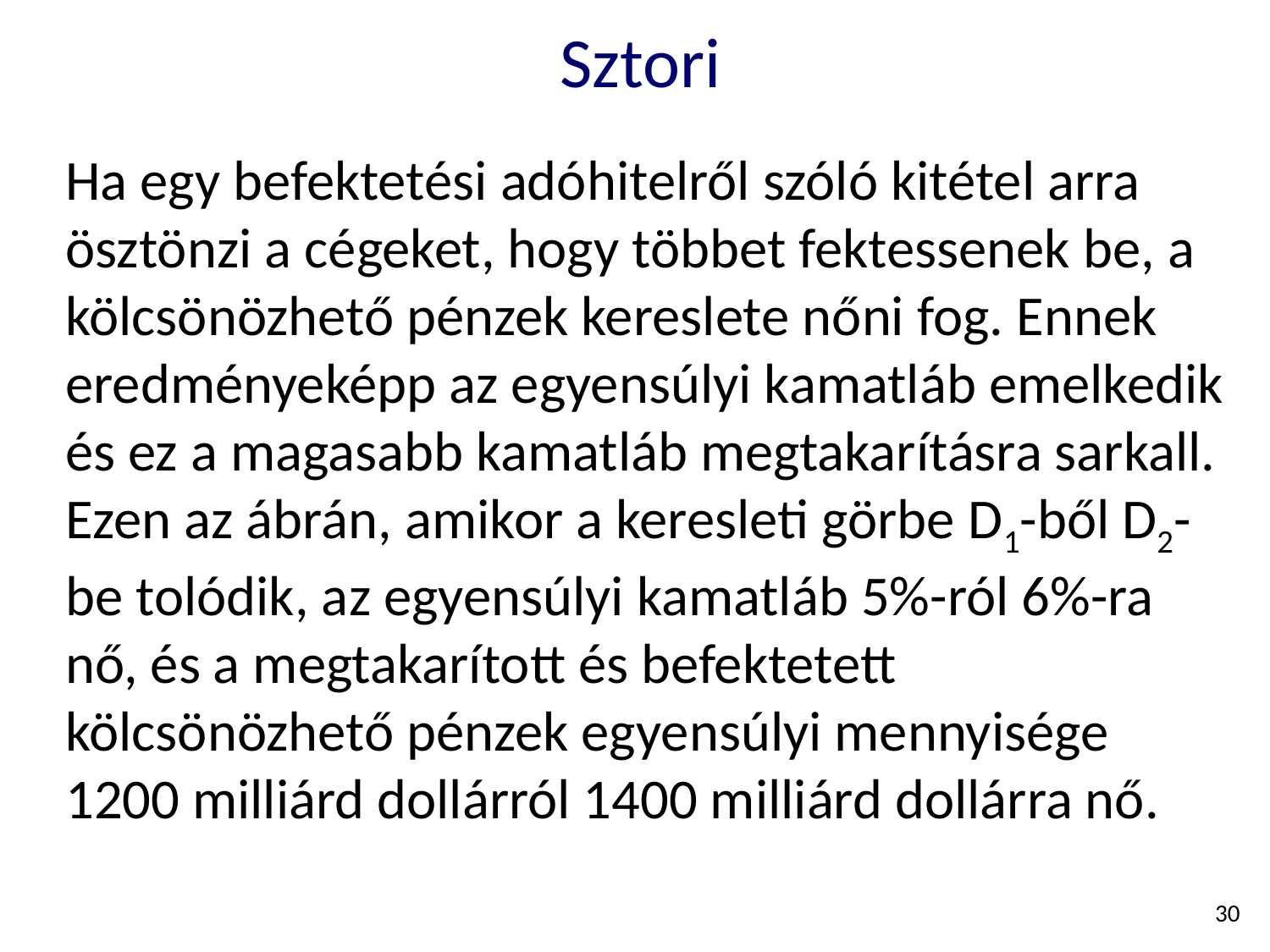

# Sztori
Ha egy befektetési adóhitelről szóló kitétel arra ösztönzi a cégeket, hogy többet fektessenek be, a kölcsönözhető pénzek kereslete nőni fog. Ennek eredményeképp az egyensúlyi kamatláb emelkedik és ez a magasabb kamatláb megtakarításra sarkall. Ezen az ábrán, amikor a keresleti görbe D1-ből D2-be tolódik, az egyensúlyi kamatláb 5%-ról 6%-ra nő, és a megtakarított és befektetett kölcsönözhető pénzek egyensúlyi mennyisége 1200 milliárd dollárról 1400 milliárd dollárra nő.

30